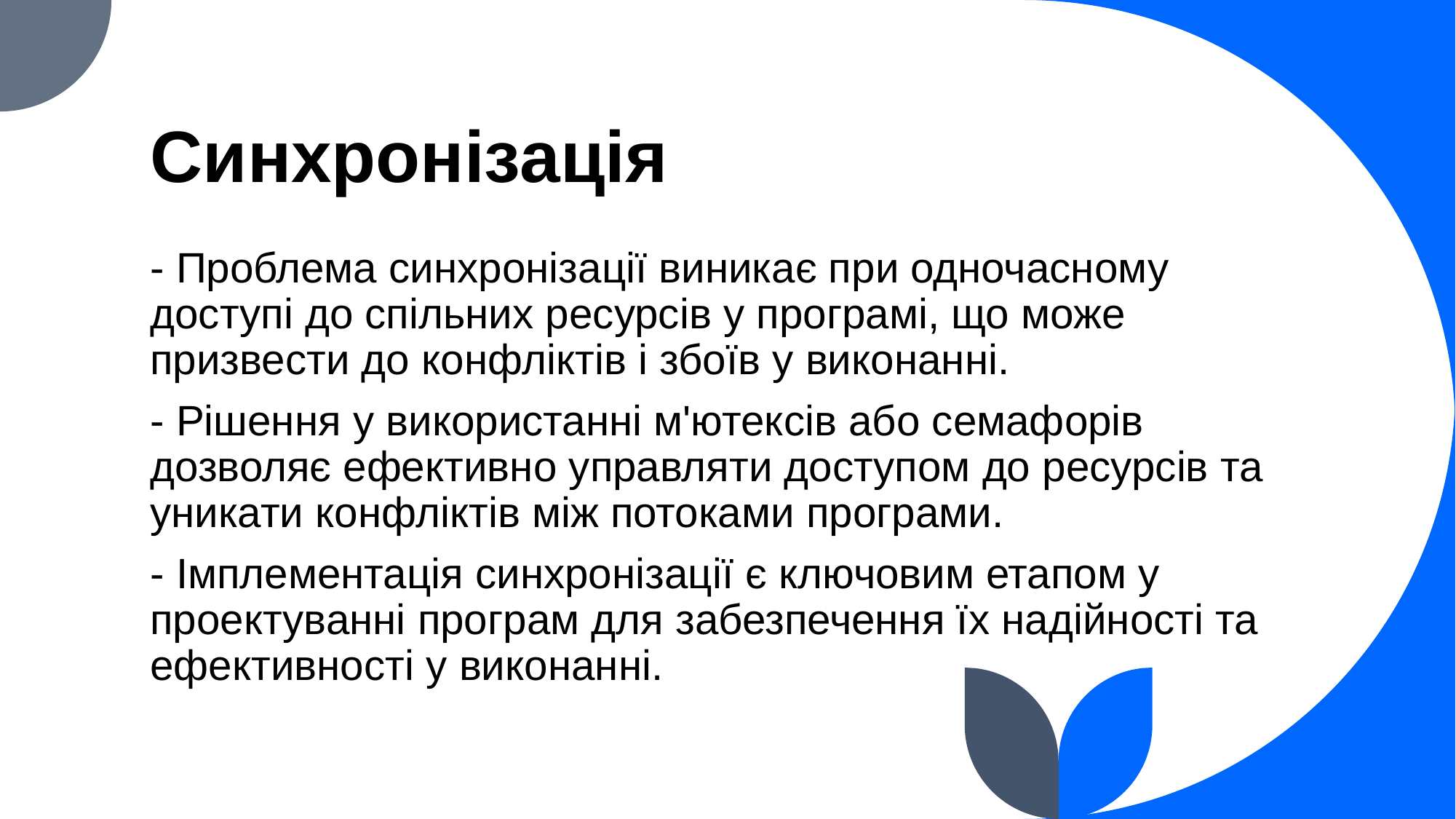

# Синхронізація
- Проблема синхронізації виникає при одночасному доступі до спільних ресурсів у програмі, що може призвести до конфліктів і збоїв у виконанні.
- Рішення у використанні м'ютексів або семафорів дозволяє ефективно управляти доступом до ресурсів та уникати конфліктів між потоками програми.
- Імплементація синхронізації є ключовим етапом у проектуванні програм для забезпечення їх надійності та ефективності у виконанні.